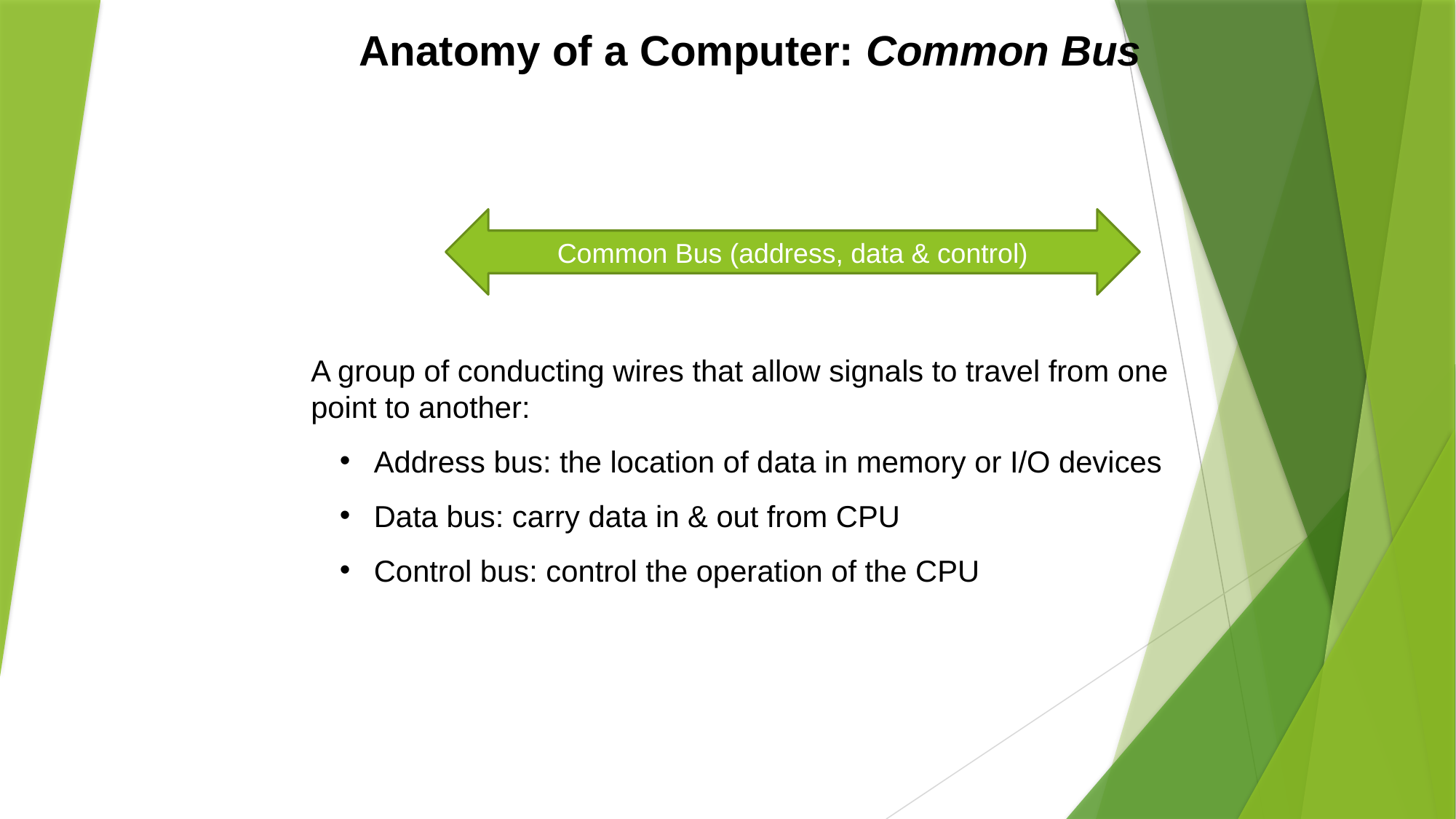

Anatomy of a Computer: Common Bus

A group of conducting wires that allow signals to travel from one point to another:
 Address bus: the location of data in memory or I/O devices
 Data bus: carry data in & out from CPU
 Control bus: control the operation of the CPU
Common Bus (address, data & control)